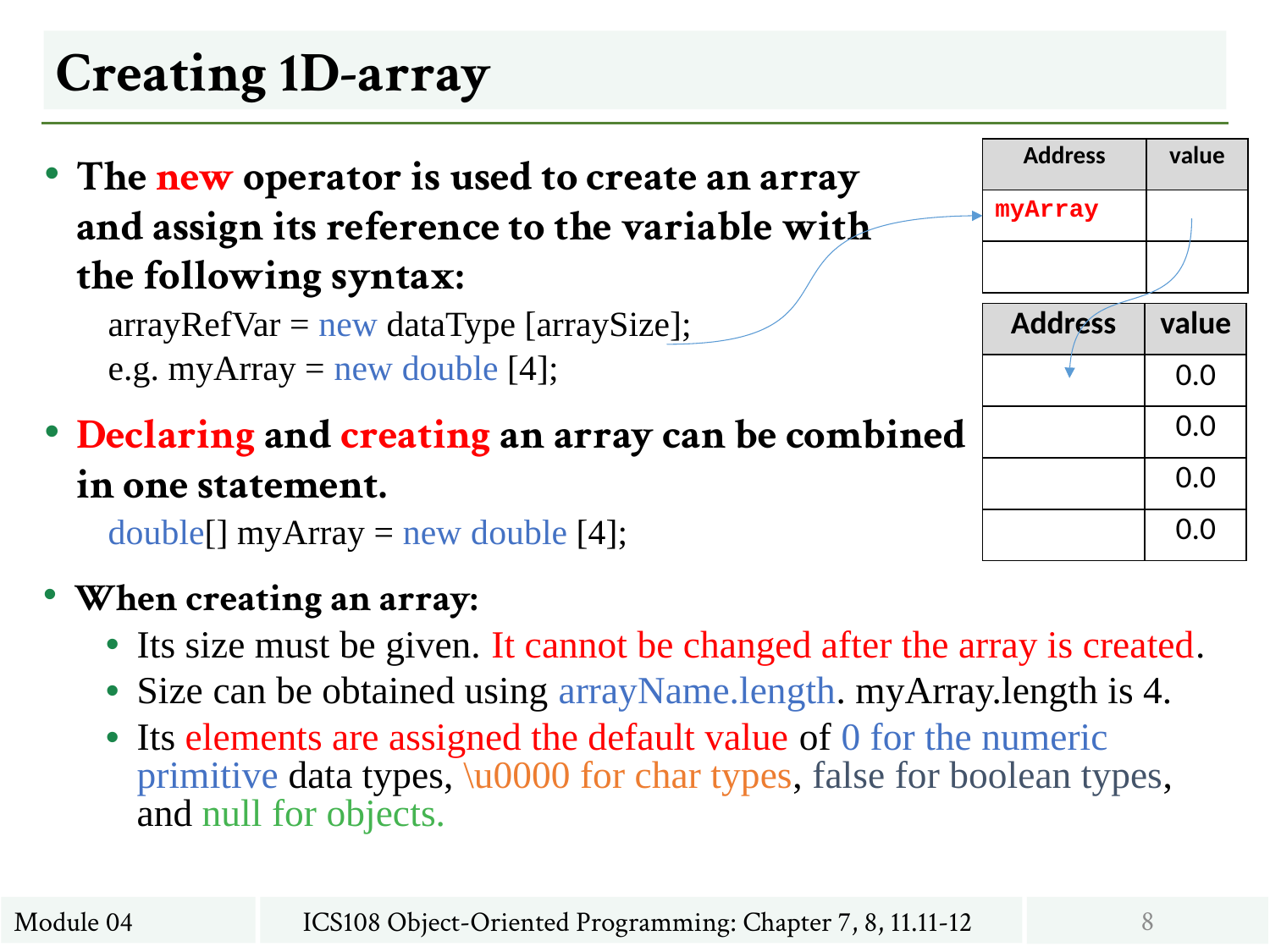

# Creating 1D-array
| Address | value |
| --- | --- |
| myArray |  |
|  |  |
The new operator is used to create an array and assign its reference to the variable with the following syntax:
arrayRefVar = new dataType [arraySize];
e.g. myArray = new double [4];

| Address | value |
| --- | --- |
|  | 0.0 |
|  | 0.0 |
|  | 0.0 |
|  | 0.0 |
Declaring and creating an array can be combined in one statement.
double[] myArray = new double [4];
When creating an array:
Its size must be given. It cannot be changed after the array is created.
Size can be obtained using arrayName.length. myArray.length is 4.
Its elements are assigned the default value of 0 for the numeric primitive data types, \u0000 for char types, false for boolean types, and null for objects.
8